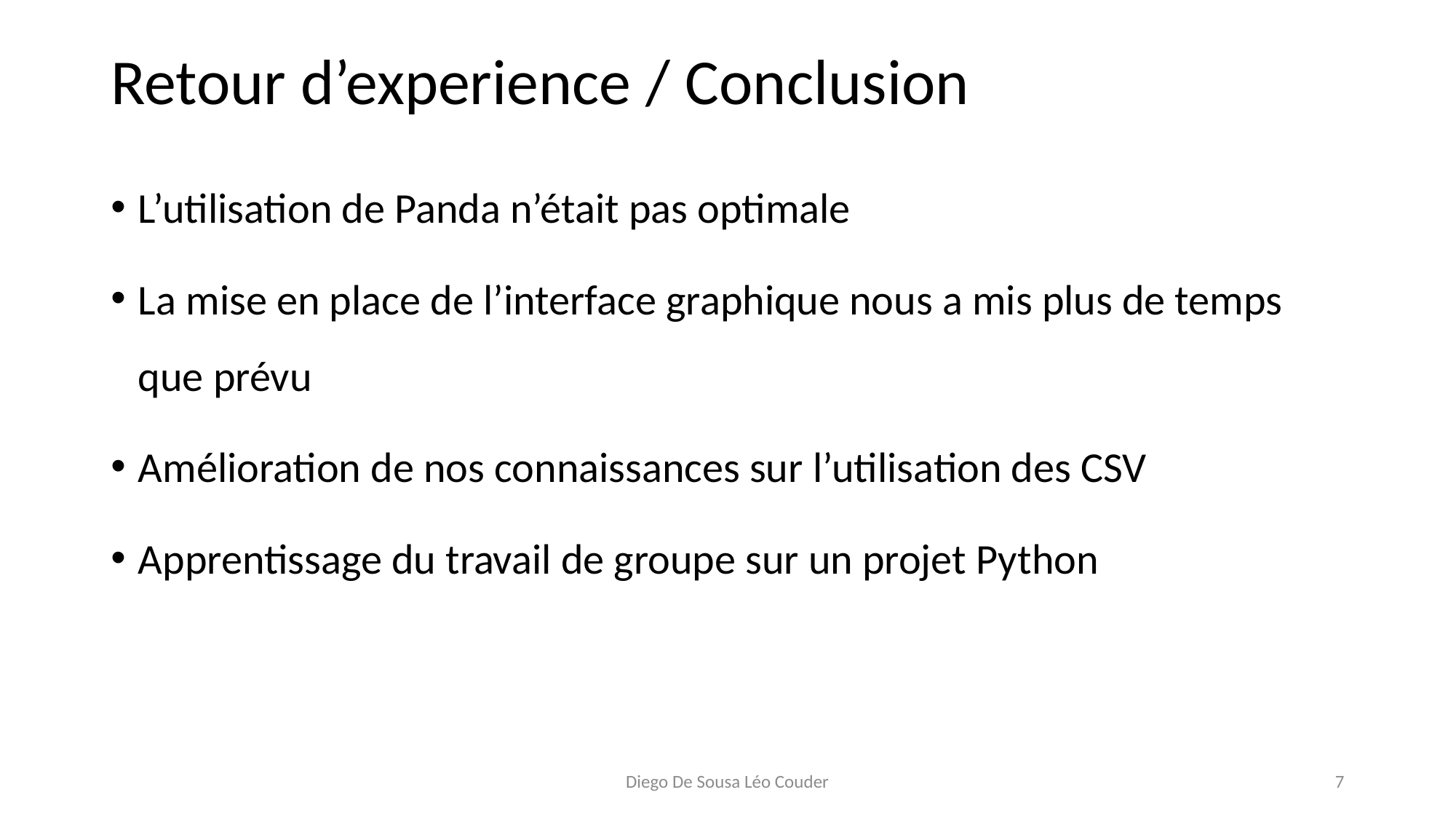

# Retour d’experience / Conclusion
L’utilisation de Panda n’était pas optimale
La mise en place de l’interface graphique nous a mis plus de temps que prévu
Amélioration de nos connaissances sur l’utilisation des CSV
Apprentissage du travail de groupe sur un projet Python
Diego De Sousa Léo Couder
7